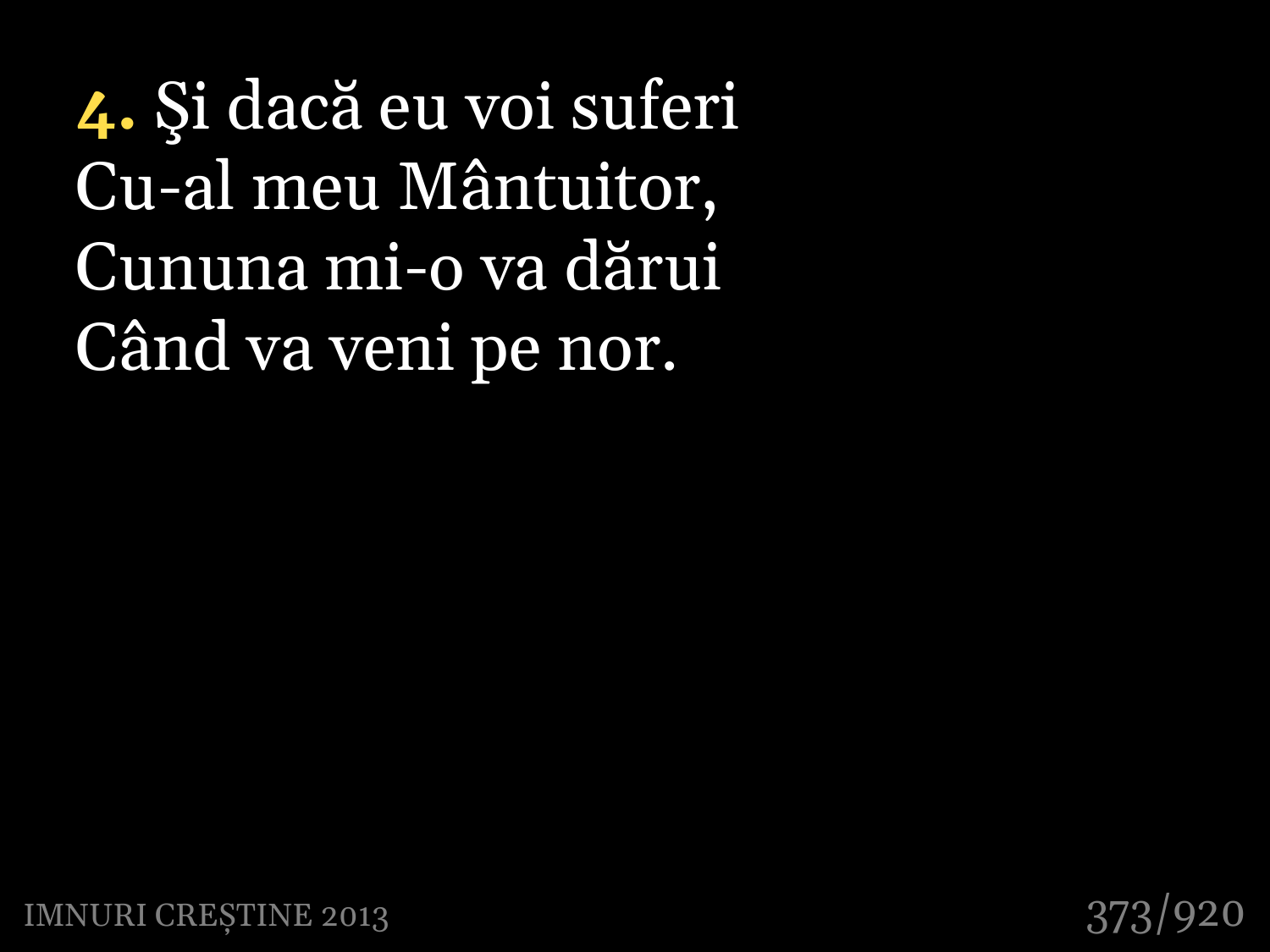

4. Şi dacă eu voi suferi
Cu-al meu Mântuitor,
Cununa mi-o va dărui
Când va veni pe nor.
373/920
IMNURI CREȘTINE 2013